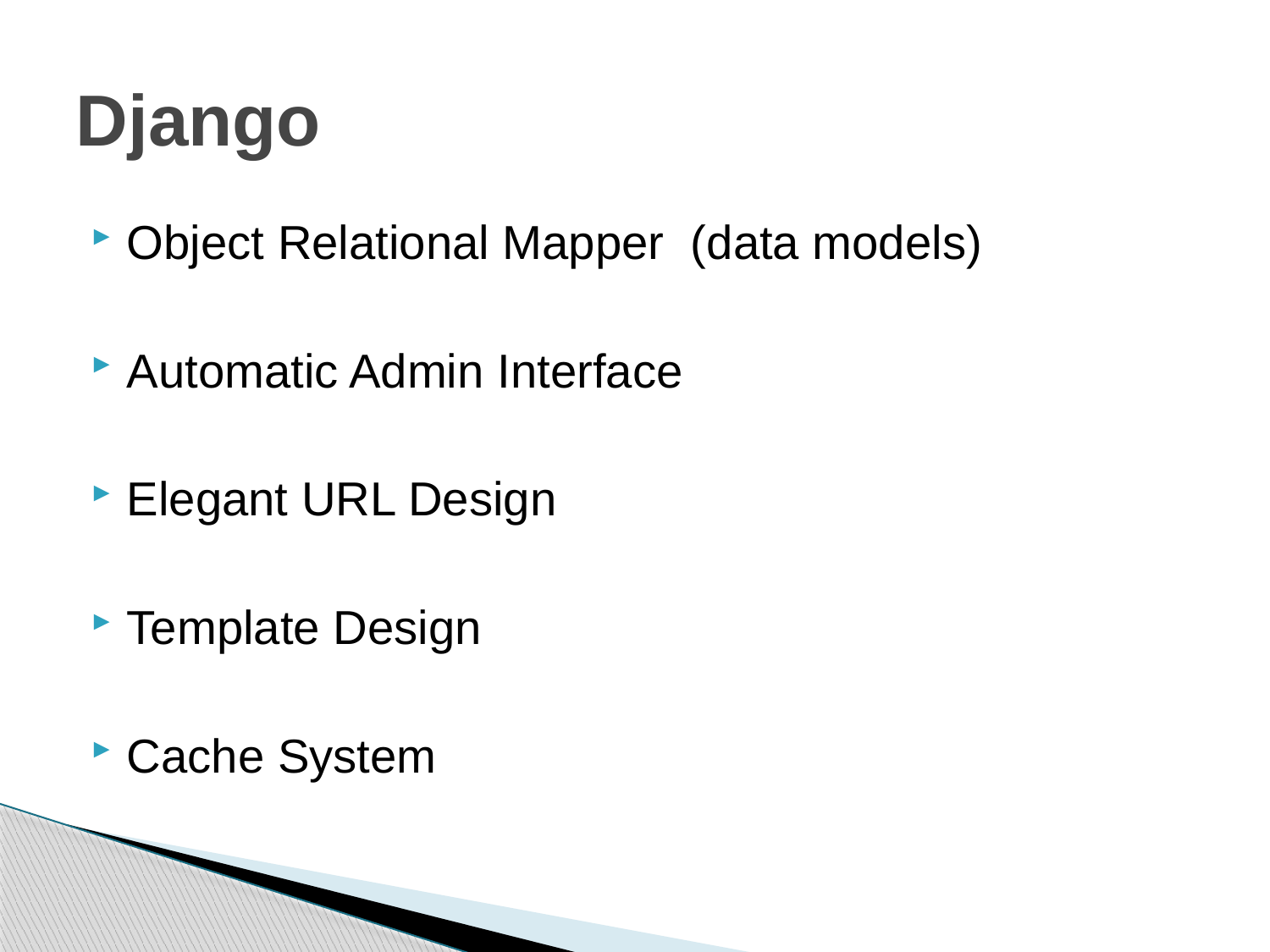

# Django
Object Relational Mapper  (data models)

Automatic Admin Interface

Elegant URL Design

Template Design

Cache System